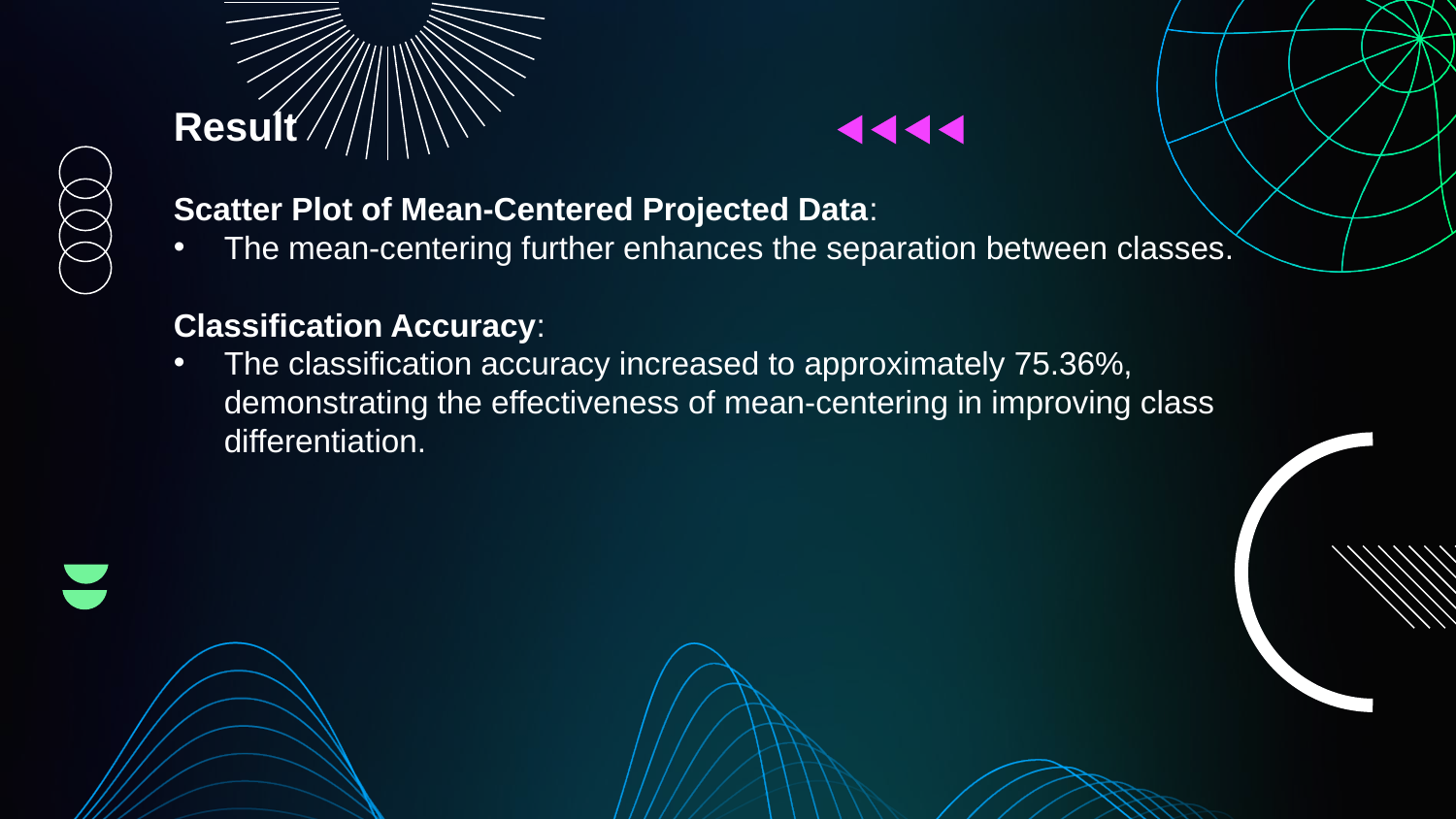

Result

Scatter Plot of Mean-Centered Projected Data:
The mean-centering further enhances the separation between classes.

Classification Accuracy:
The classification accuracy increased to approximately 75.36%, demonstrating the effectiveness of mean-centering in improving class differentiation.